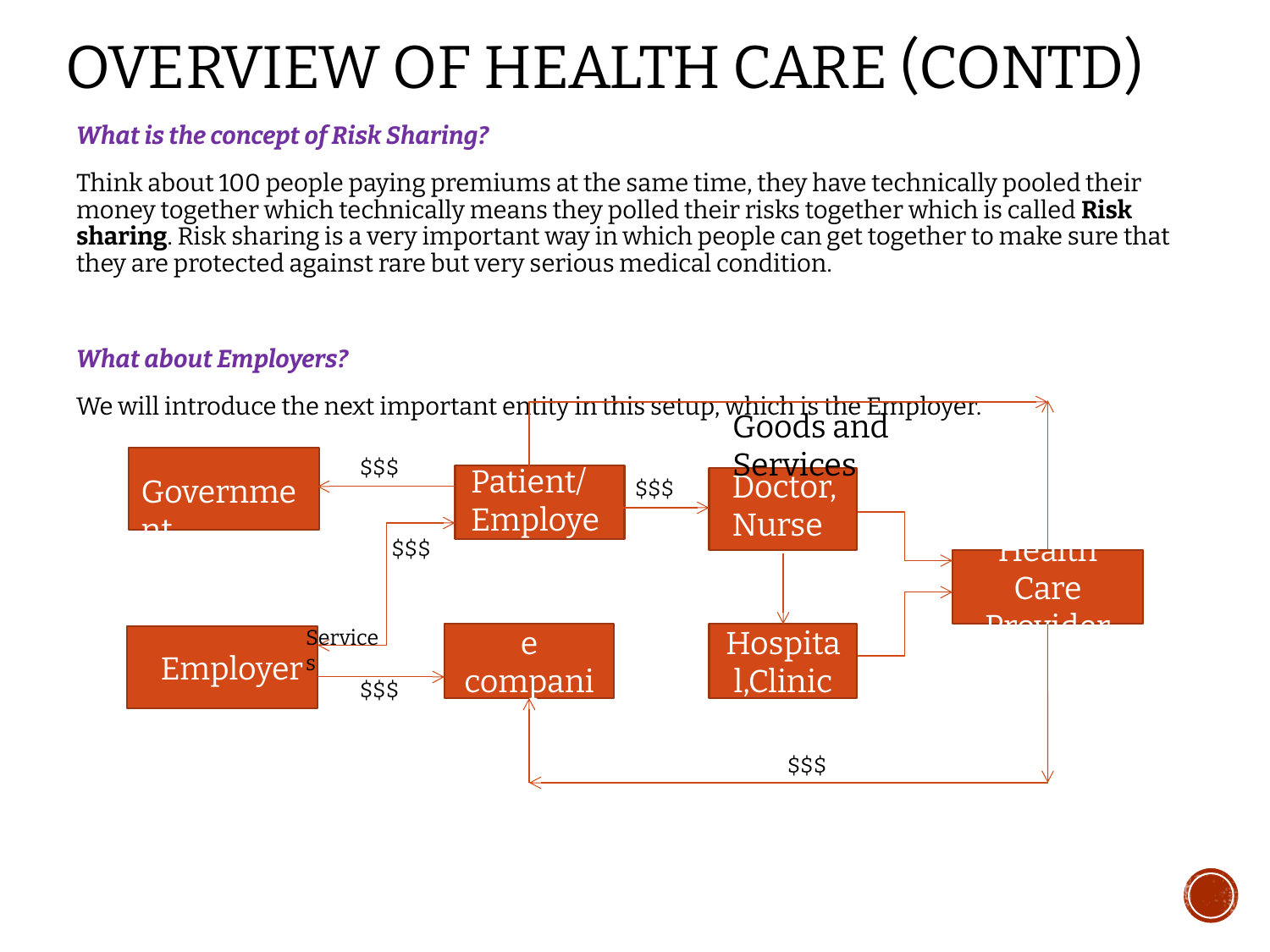

# Overview of Health Care (Contd)
What is the concept of Risk Sharing?
Think about 100 people paying premiums at the same time, they have technically pooled their money together which technically means they polled their risks together which is called Risk sharing. Risk sharing is a very important way in which people can get together to make sure that they are protected against rare but very serious medical condition.

What about Employers?
We will introduce the next important entity in this setup, which is the Employer.

Goods and Services

  $$$
Patient/
Employee
Doctor, Nurse
Government

  $$$
  $$$
Health Care Provider
  Services
Insurance companies
Hospital,Clinic

Employer
  $$$
  $$$